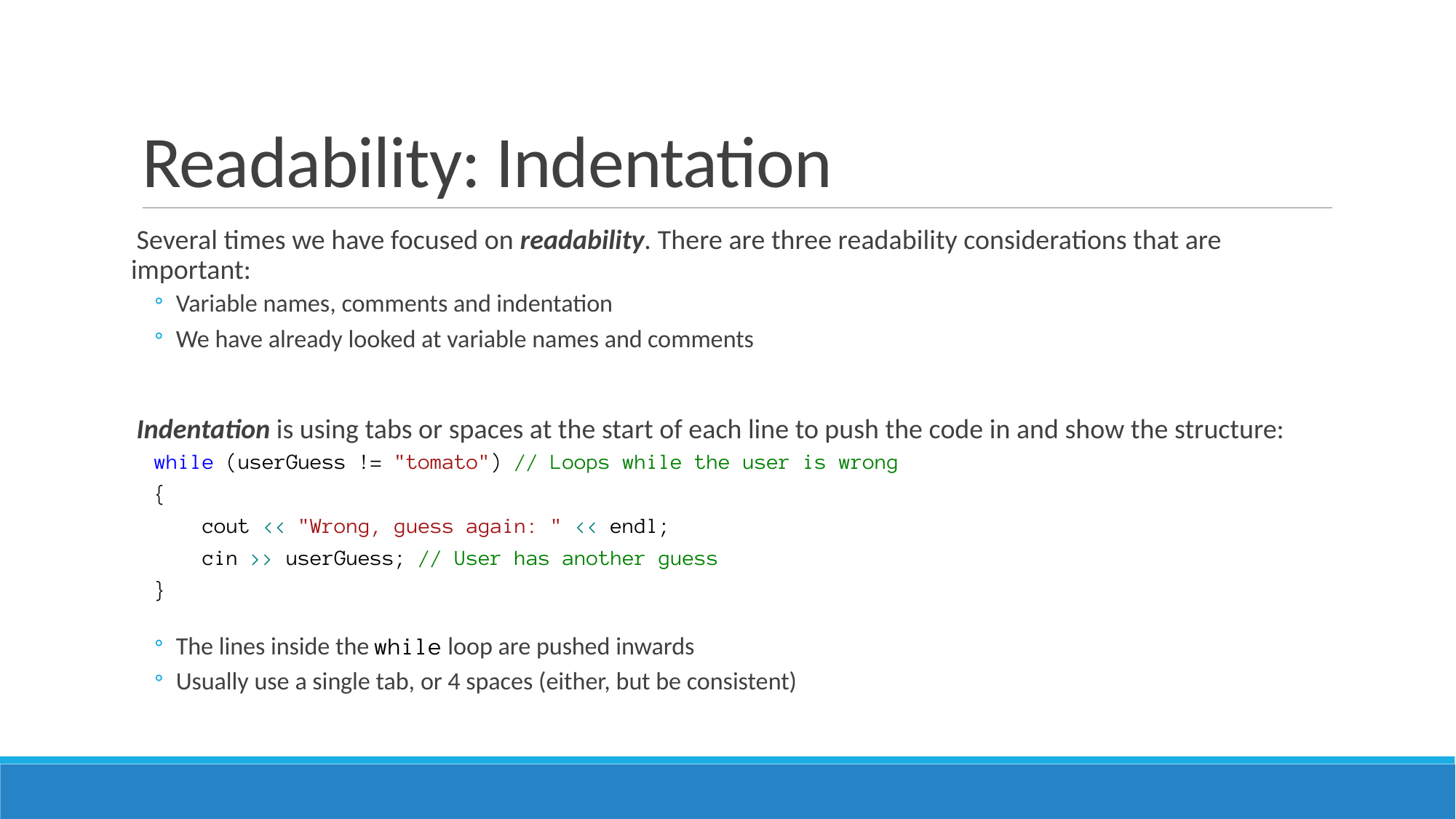

# Readability: Indentation
Several times we have focused on readability. There are three readability considerations that are important:
Variable names, comments and indentation
We have already looked at variable names and comments

Indentation is using tabs or spaces at the start of each line to push the code in and show the structure:
while (userGuess != "tomato") // Loops while the user is wrong
{
    cout << "Wrong, guess again: " << endl;
    cin >> userGuess; // User has another guess
}

The lines inside the while loop are pushed inwards
Usually use a single tab, or 4 spaces (either, but be consistent)